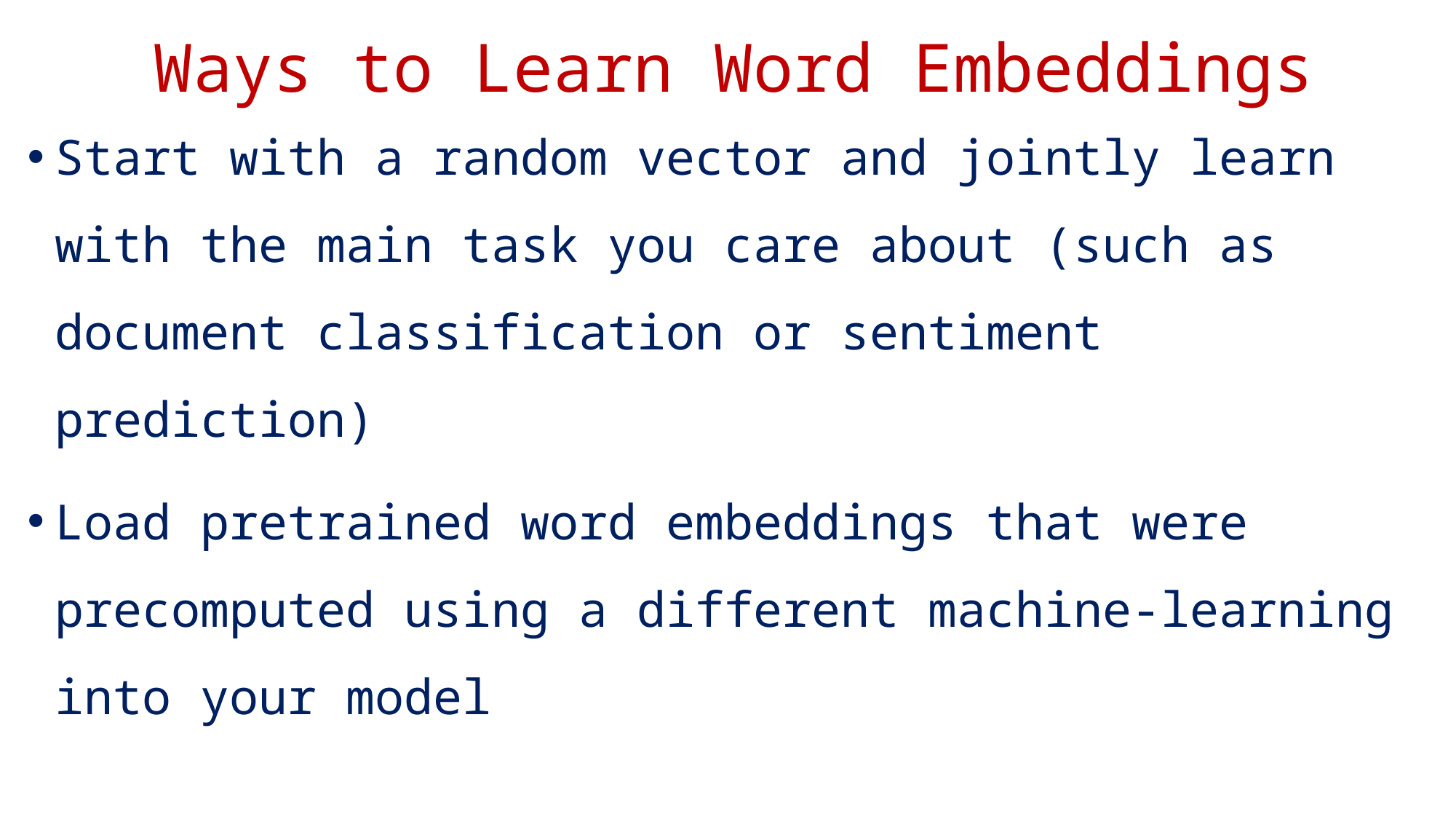

# Ways to Learn Word Embeddings
Start with a random vector and jointly learn with the main task you care about (such as document classification or sentiment prediction)
Load pretrained word embeddings that were precomputed using a different machine-learning into your model